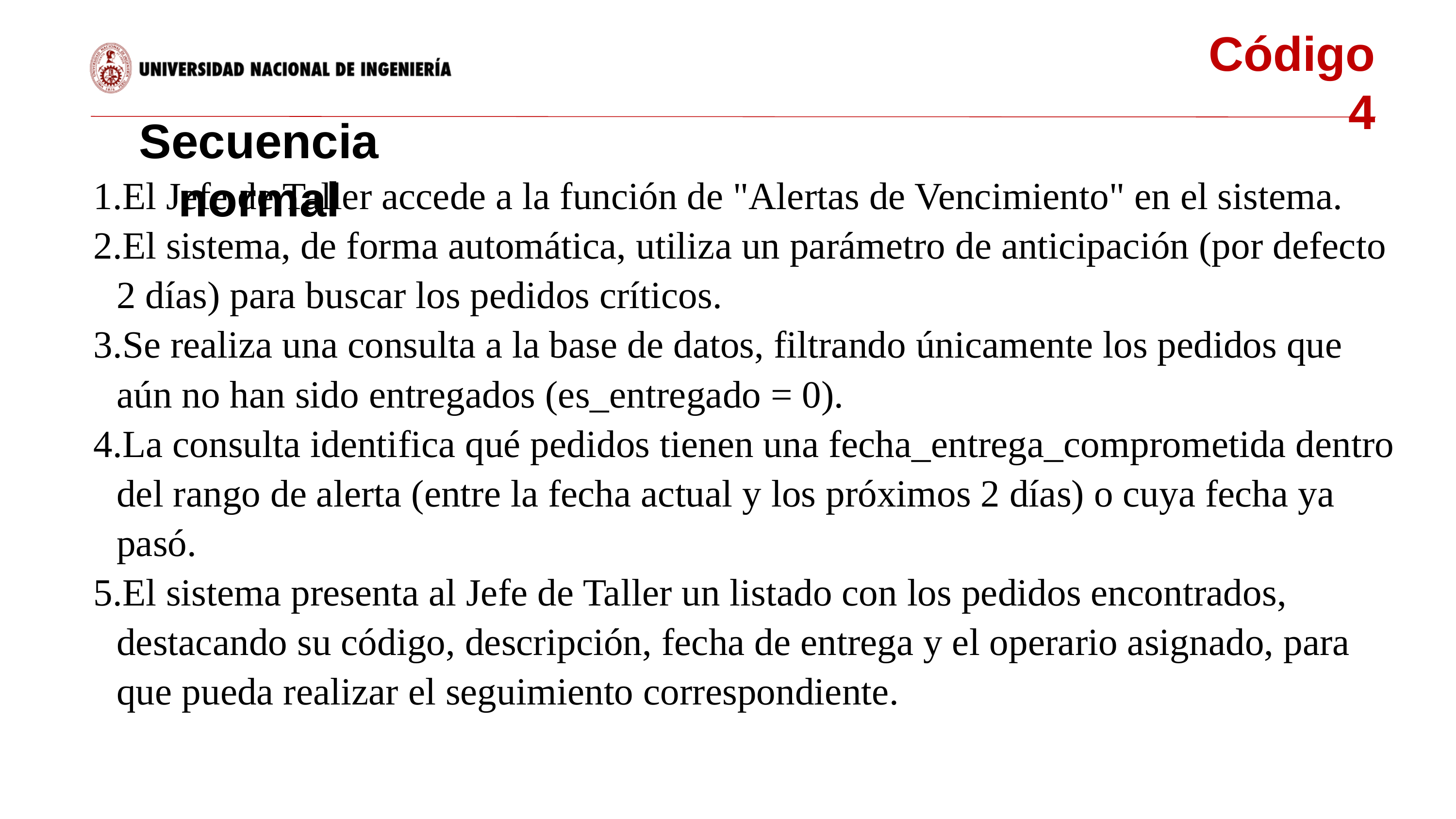

Código 4

Secuencia normal

El Jefe de Taller accede a la función de "Alertas de Vencimiento" en el sistema.
El sistema, de forma automática, utiliza un parámetro de anticipación (por defecto 2 días) para buscar los pedidos críticos.
Se realiza una consulta a la base de datos, filtrando únicamente los pedidos que aún no han sido entregados (es_entregado = 0).
La consulta identifica qué pedidos tienen una fecha_entrega_comprometida dentro del rango de alerta (entre la fecha actual y los próximos 2 días) o cuya fecha ya pasó.
El sistema presenta al Jefe de Taller un listado con los pedidos encontrados, destacando su código, descripción, fecha de entrega y el operario asignado, para que pueda realizar el seguimiento correspondiente.